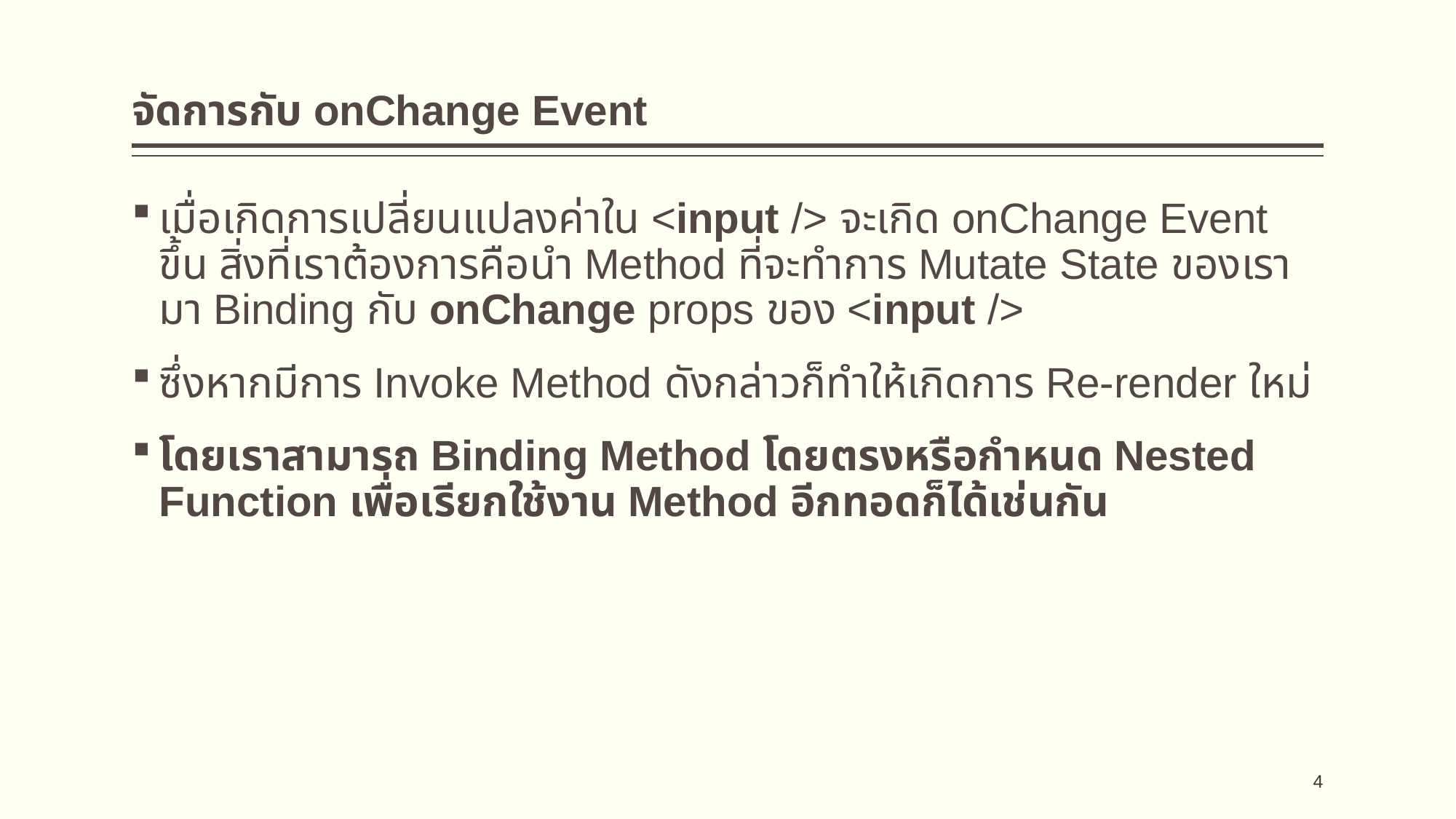

# จัดการกับ onChange Event
เมื่อเกิดการเปลี่ยนแปลงค่าใน <input /> จะเกิด onChange Event ขึ้น สิ่งที่เราต้องการคือนำ Method ที่จะทำการ Mutate State ของเรามา Binding กับ onChange props ของ <input />
ซึ่งหากมีการ Invoke Method ดังกล่าวก็ทำให้เกิดการ Re-render ใหม่
โดยเราสามารถ Binding Method โดยตรงหรือกำหนด Nested Function เพื่อเรียกใช้งาน Method อีกทอดก็ได้เช่นกัน
4